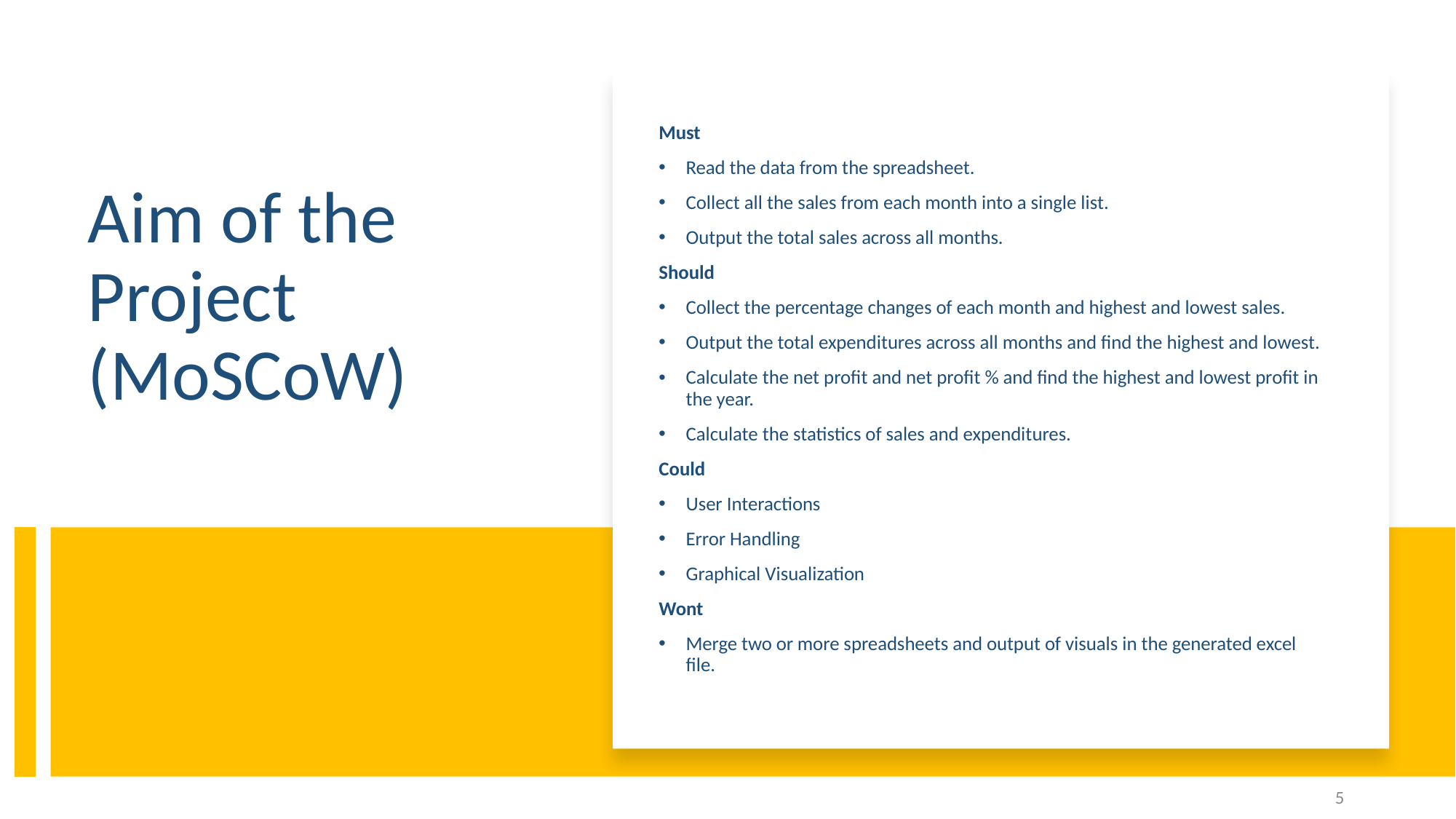

Must
Read the data from the spreadsheet.
Collect all the sales from each month into a single list.
Output the total sales across all months.
Should
Collect the percentage changes of each month and highest and lowest sales.
Output the total expenditures across all months and find the highest and lowest.
Calculate the net profit and net profit % and find the highest and lowest profit in the year.
Calculate the statistics of sales and expenditures.
Could
User Interactions
Error Handling
Graphical Visualization
Wont
Merge two or more spreadsheets and output of visuals in the generated excel file.

# Aim of the Project (MoSCoW)

5